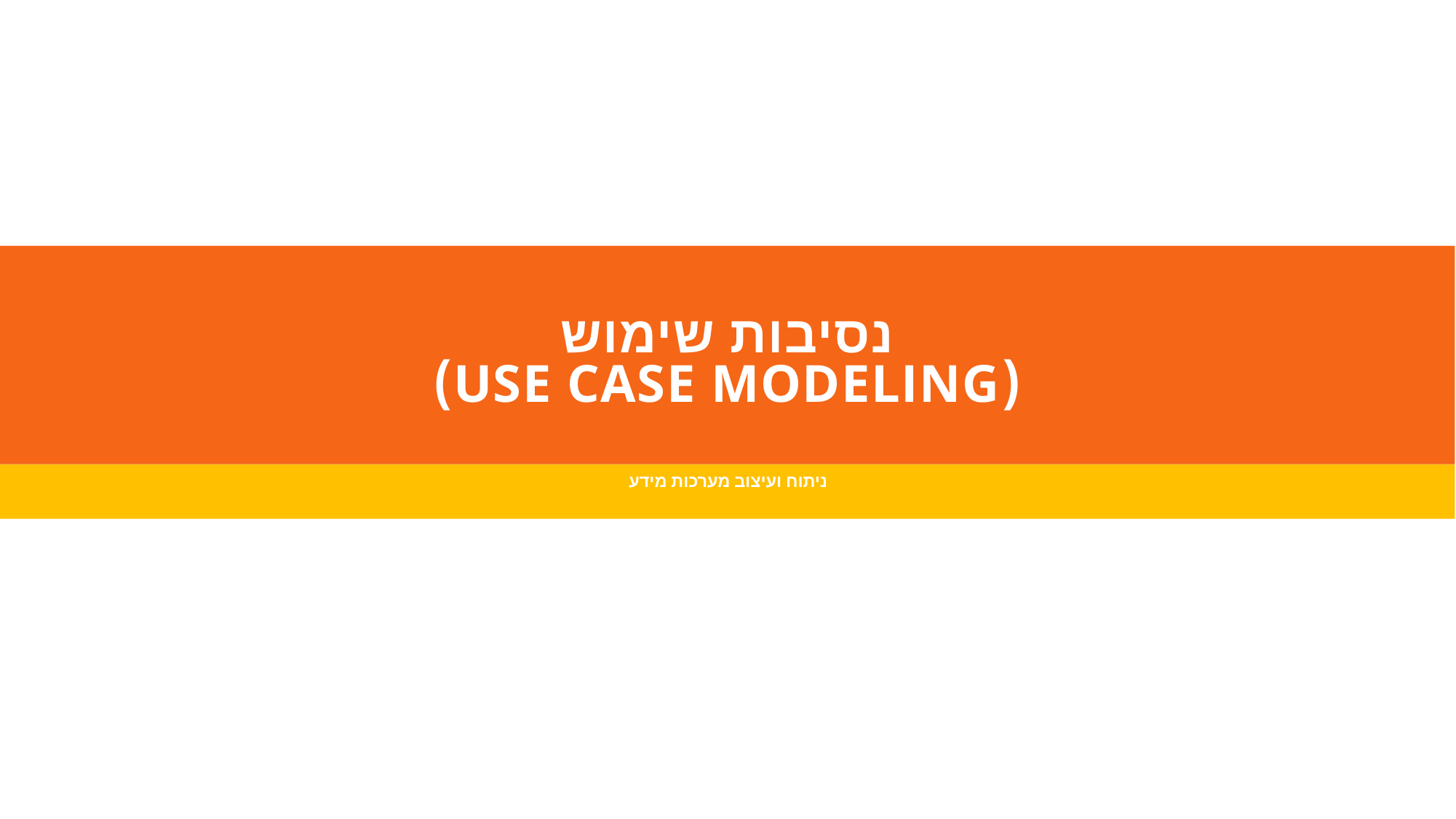

# נסיבות שימוש (Use case modeling)
ניתוח ועיצוב מערכות מידע